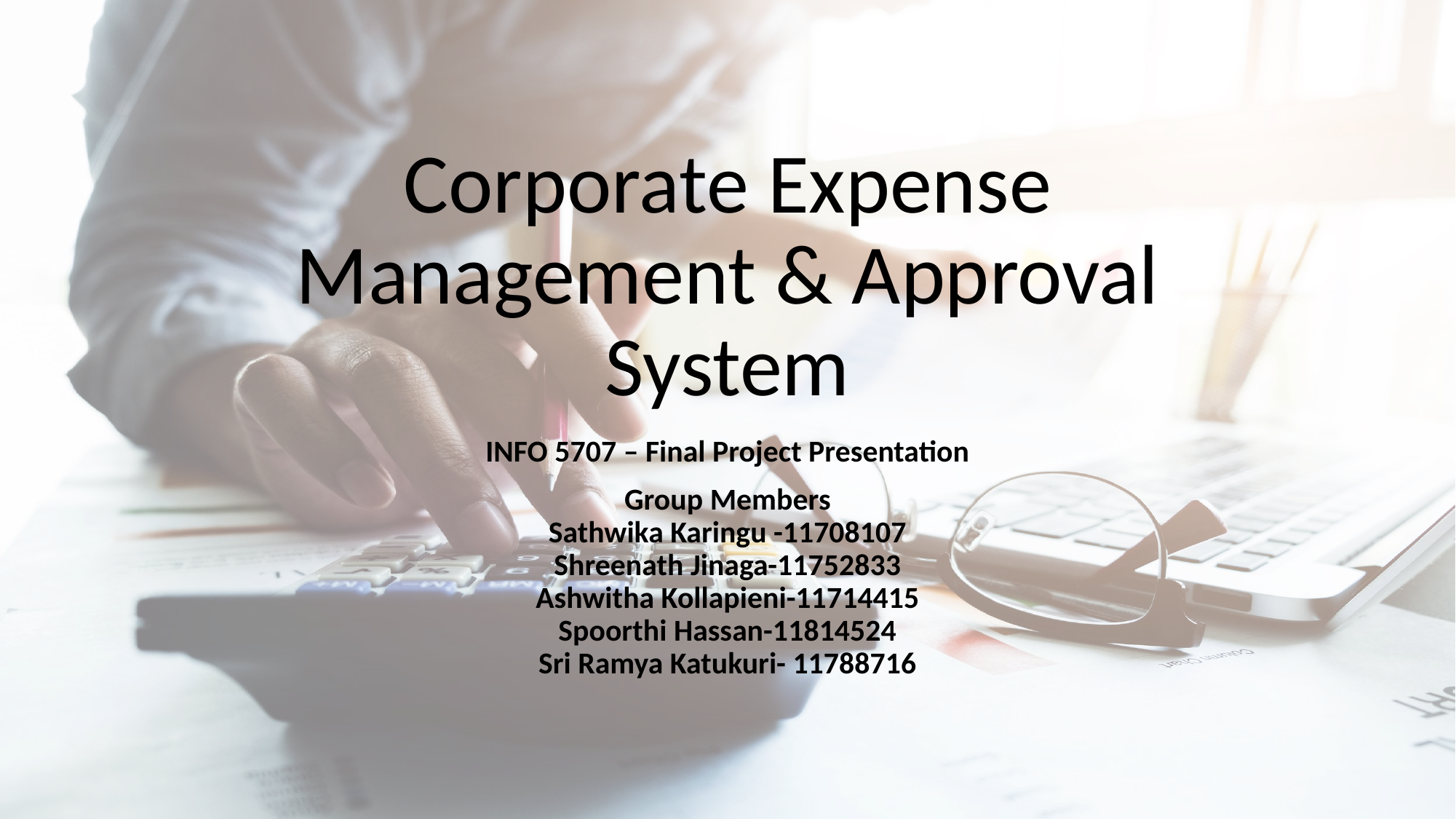

# Corporate Expense Management & Approval System
INFO 5707 – Final Project Presentation
Group Members
Sathwika Karingu -11708107
Shreenath Jinaga-11752833
Ashwitha Kollapieni-11714415
Spoorthi Hassan-11814524
Sri Ramya Katukuri- 11788716